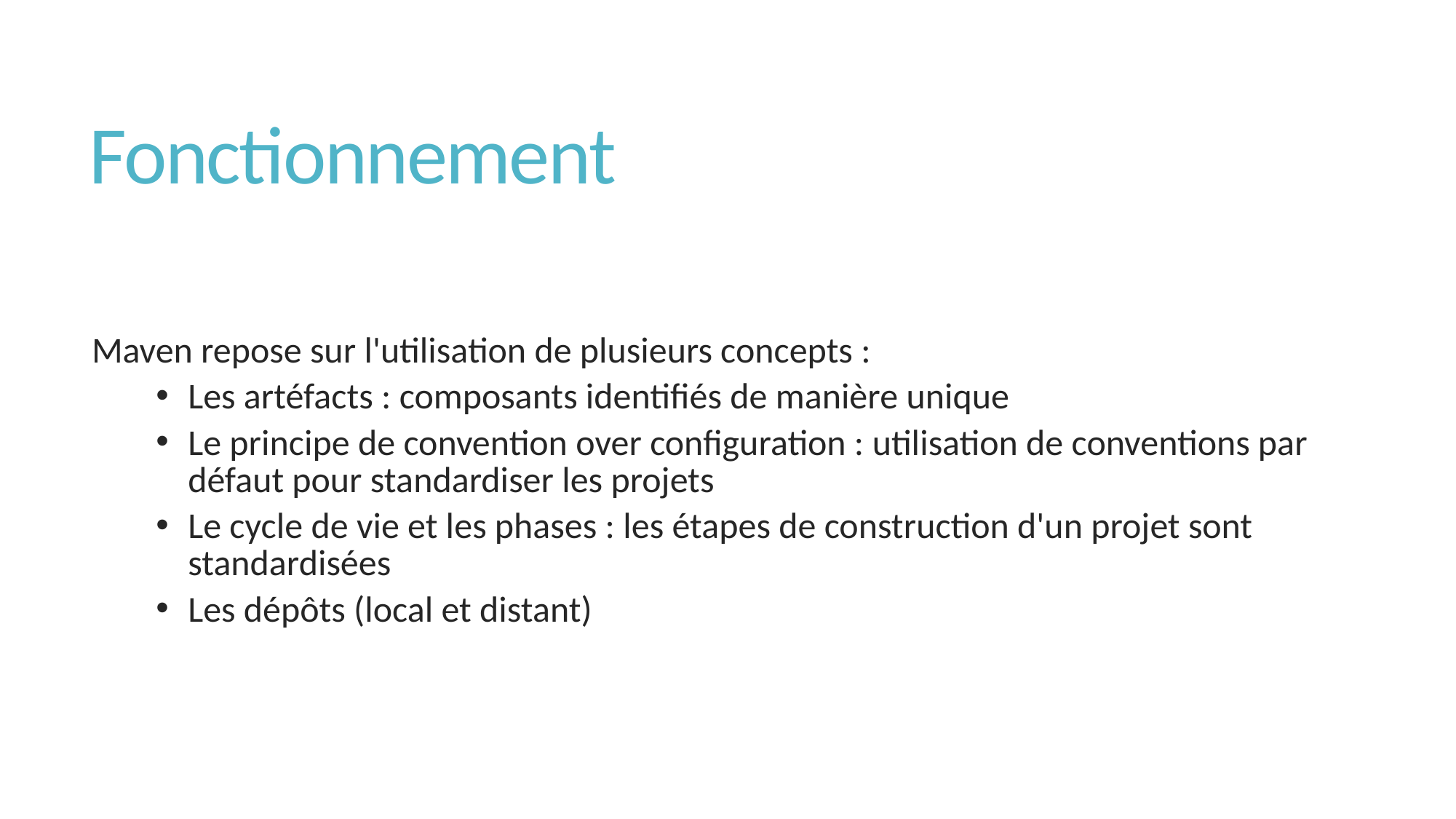

# Fonctionnement
Maven repose sur l'utilisation de plusieurs concepts :
Les artéfacts : composants identifiés de manière unique
Le principe de convention over configuration : utilisation de conventions par défaut pour standardiser les projets
Le cycle de vie et les phases : les étapes de construction d'un projet sont standardisées
Les dépôts (local et distant)